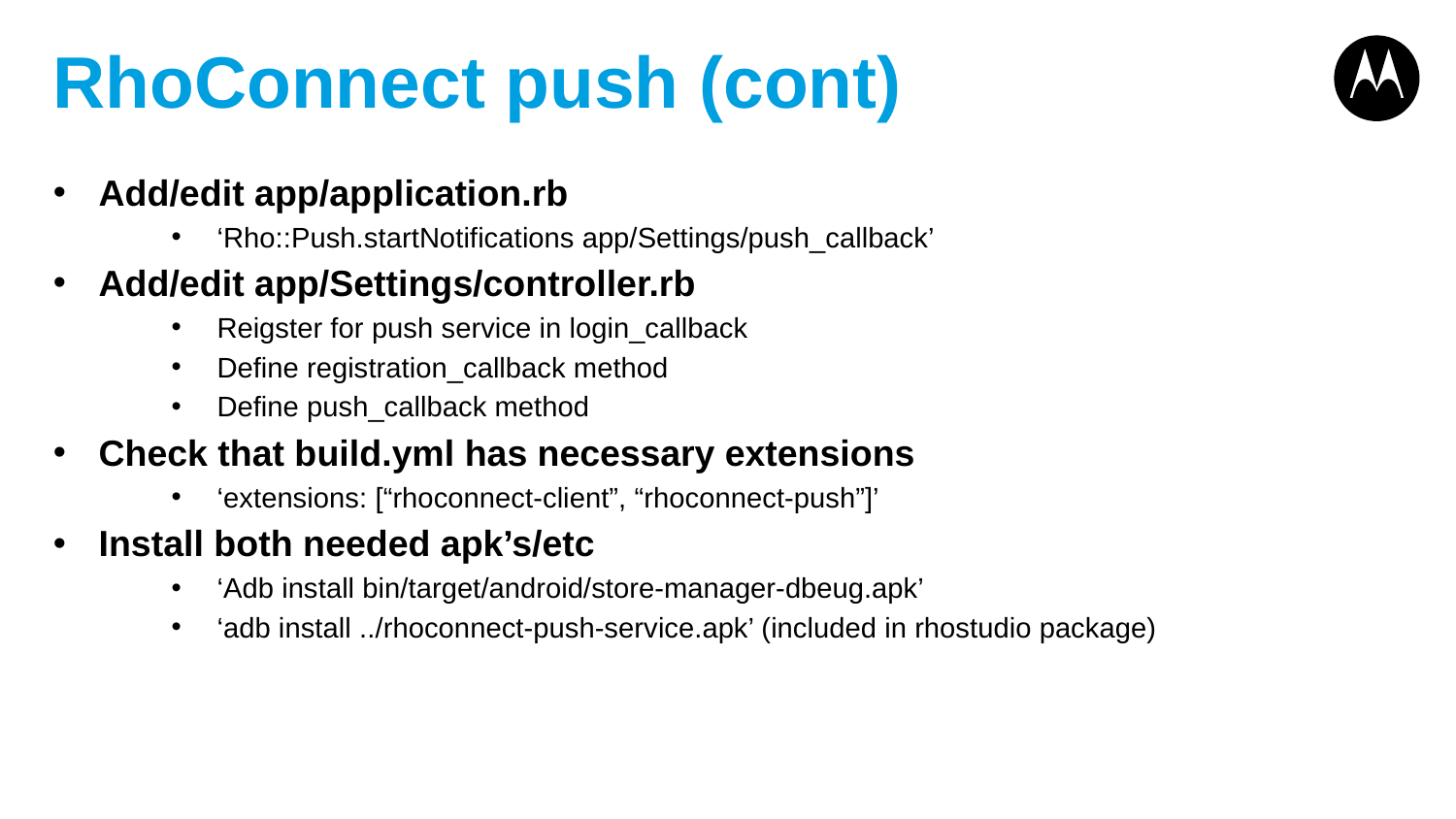

# RhoConnect push (cont)
Add/edit app/application.rb
‘Rho::Push.startNotifications app/Settings/push_callback’
Add/edit app/Settings/controller.rb
Reigster for push service in login_callback
Define registration_callback method
Define push_callback method
Check that build.yml has necessary extensions
‘extensions: [“rhoconnect-client”, “rhoconnect-push”]’
Install both needed apk’s/etc
‘Adb install bin/target/android/store-manager-dbeug.apk’
‘adb install ../rhoconnect-push-service.apk’ (included in rhostudio package)